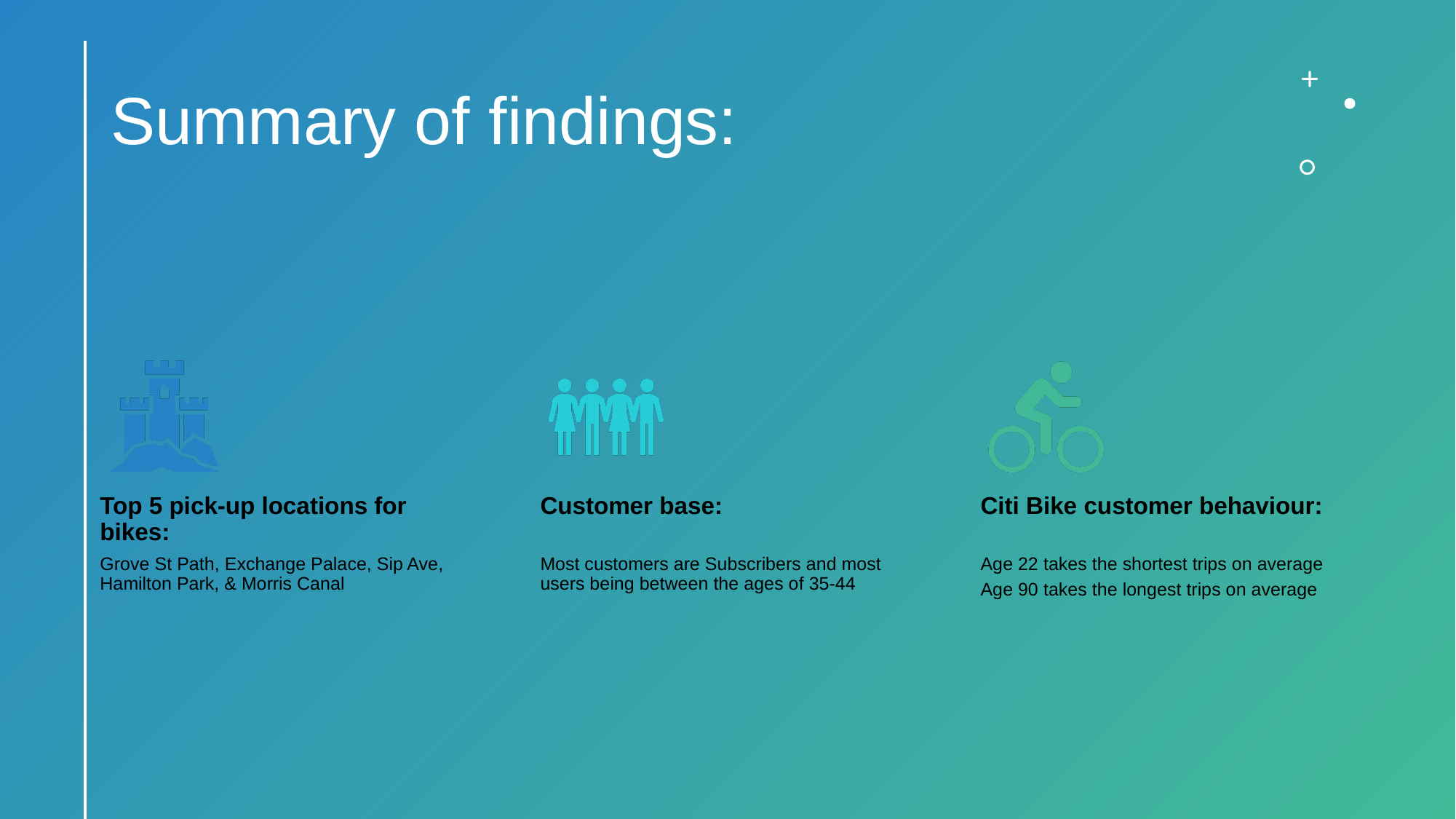

# Summary of findings:

Top 5 pick-up locations for bikes:
Grove St Path, Exchange Palace, Sip Ave, Hamilton Park, & Morris Canal
Customer base:
Most customers are Subscribers and most users being between the ages of 35-44
Citi Bike customer behaviour:
Age 22 takes the shortest trips on average
Age 90 takes the longest trips on average